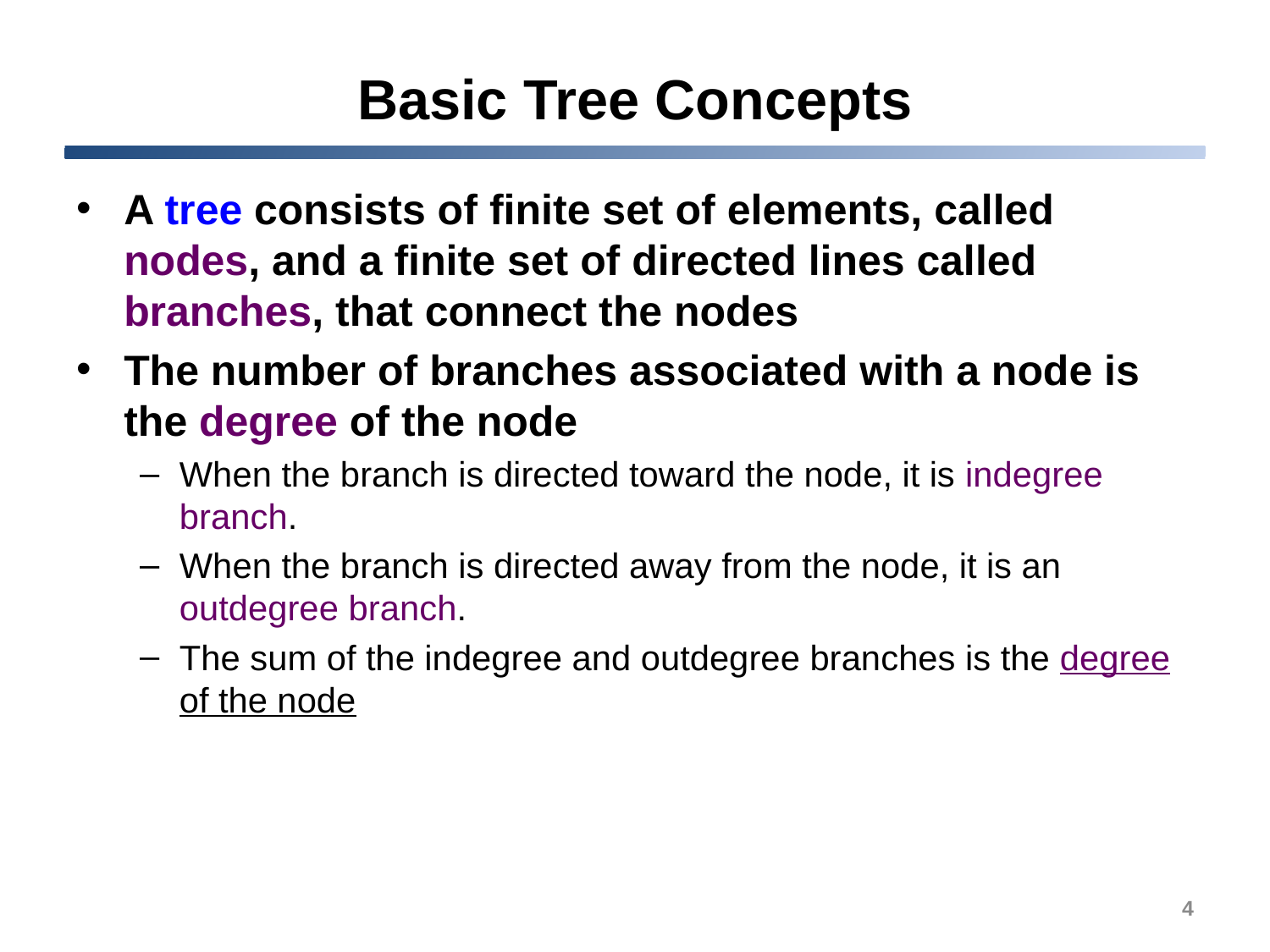

# Basic Tree Concepts
A tree consists of finite set of elements, called nodes, and a finite set of directed lines called branches, that connect the nodes
The number of branches associated with a node is the degree of the node
When the branch is directed toward the node, it is indegree branch.
When the branch is directed away from the node, it is an outdegree branch.
The sum of the indegree and outdegree branches is the degree of the node
4